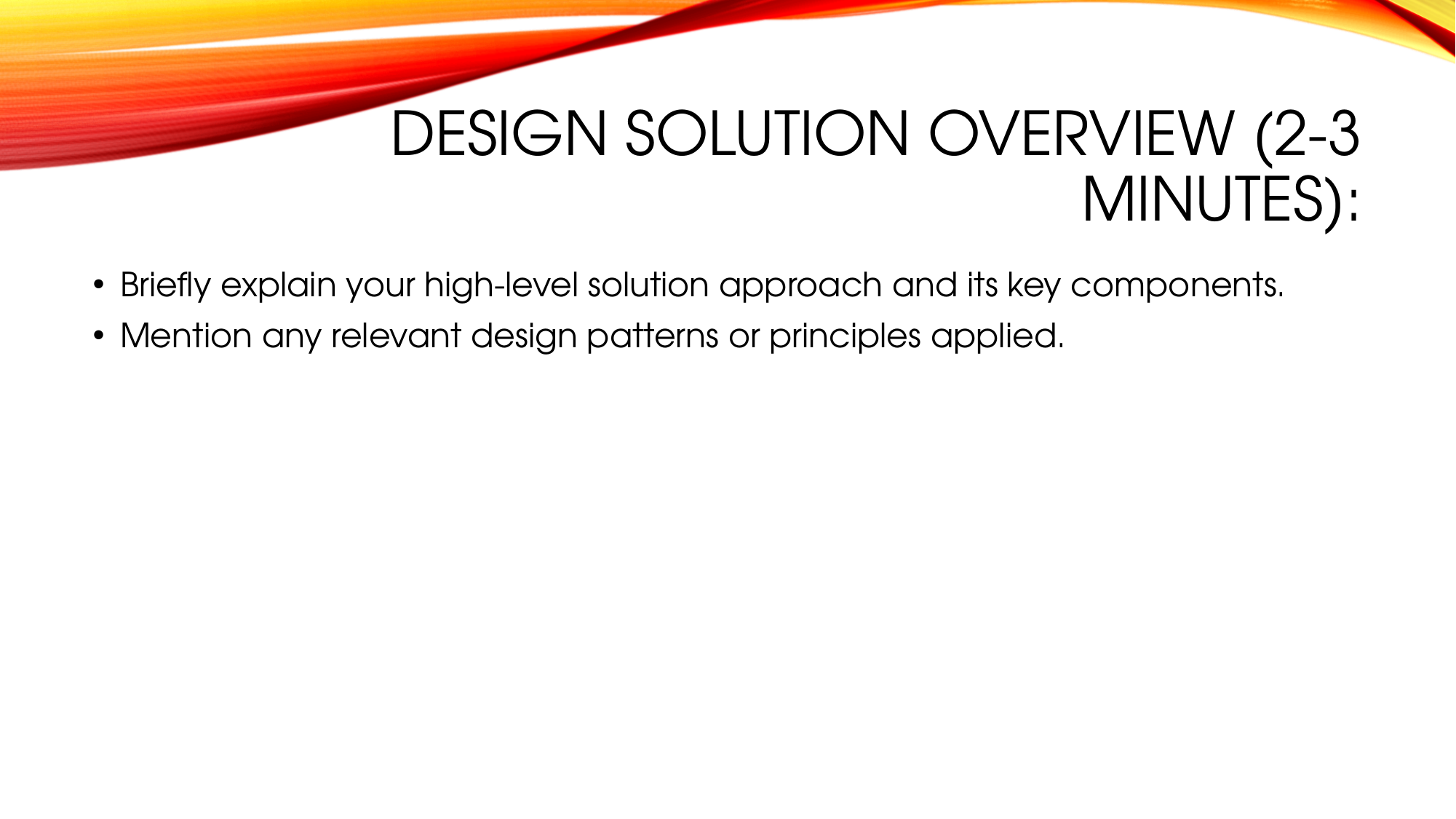

# Design Solution Overview (2-3 minutes):
Briefly explain your high-level solution approach and its key components.
Mention any relevant design patterns or principles applied.